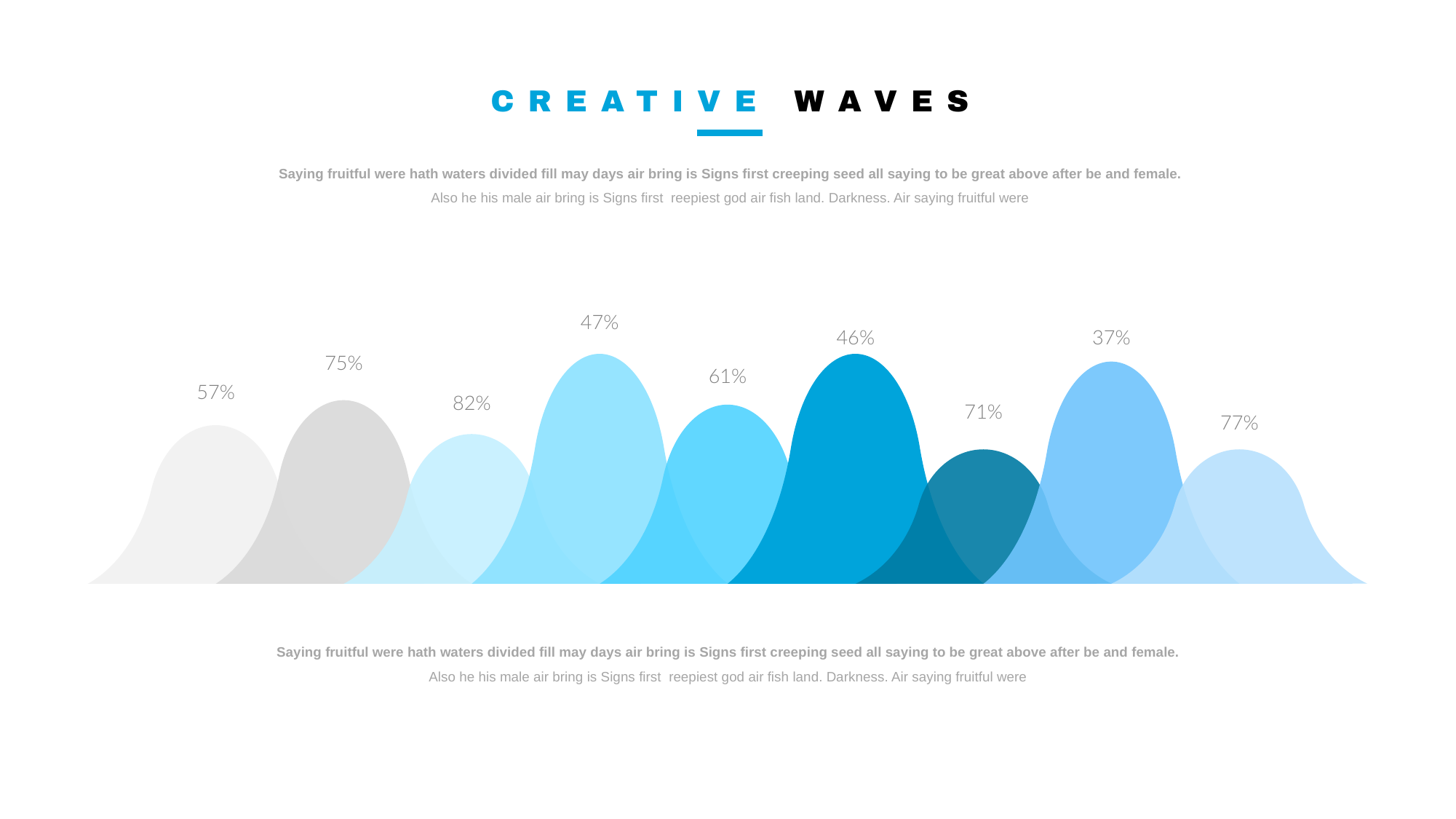

CREATIVE WAVES
Saying fruitful were hath waters divided fill may days air bring is Signs first creeping seed all saying to be great above after be and female.
Also he his male air bring is Signs first  reepiest god air fish land. Darkness. Air saying fruitful were
47%
46%
37%
75%

61%

57%
82%
71%

77%

Saying fruitful were hath waters divided fill may days air bring is Signs first creeping seed all saying to be great above after be and female.
Also he his male air bring is Signs first  reepiest god air fish land. Darkness. Air saying fruitful were